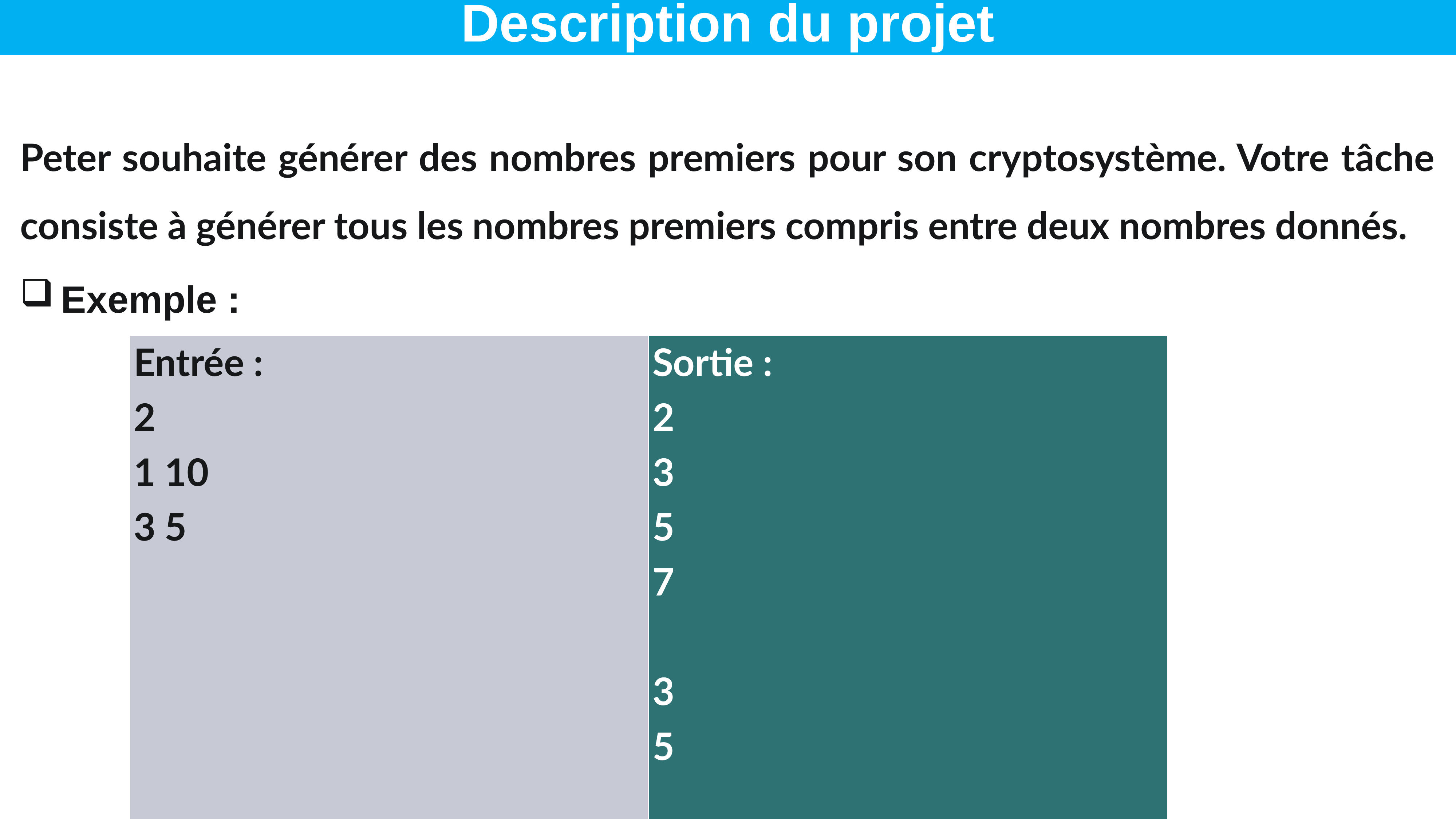

Description du projet
Peter souhaite générer des nombres premiers pour son cryptosystème. Votre tâche consiste à générer tous les nombres premiers compris entre deux nombres donnés.
Exemple :
| Entrée : 2 1 10 3 5 | Sortie : 2 3 5 7   3 5 |
| --- | --- |